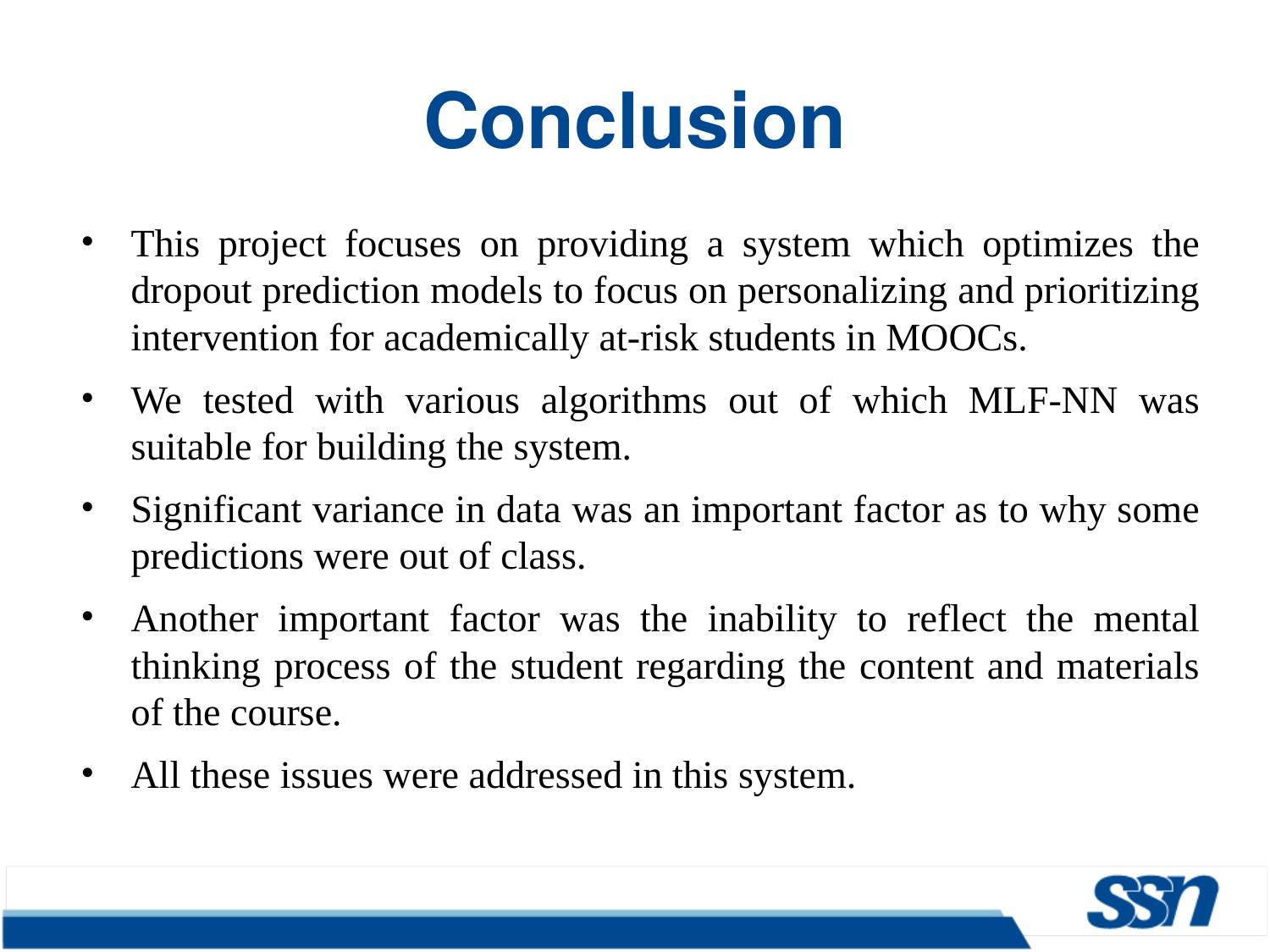

# Conclusion
This project focuses on providing a system which optimizes the dropout prediction models to focus on personalizing and prioritizing intervention for academically at-risk students in MOOCs.
We tested with various algorithms out of which MLF-NN was suitable for building the system.
Significant variance in data was an important factor as to why some predictions were out of class.
Another important factor was the inability to reflect the mental thinking process of the student regarding the content and materials of the course.
All these issues were addressed in this system.